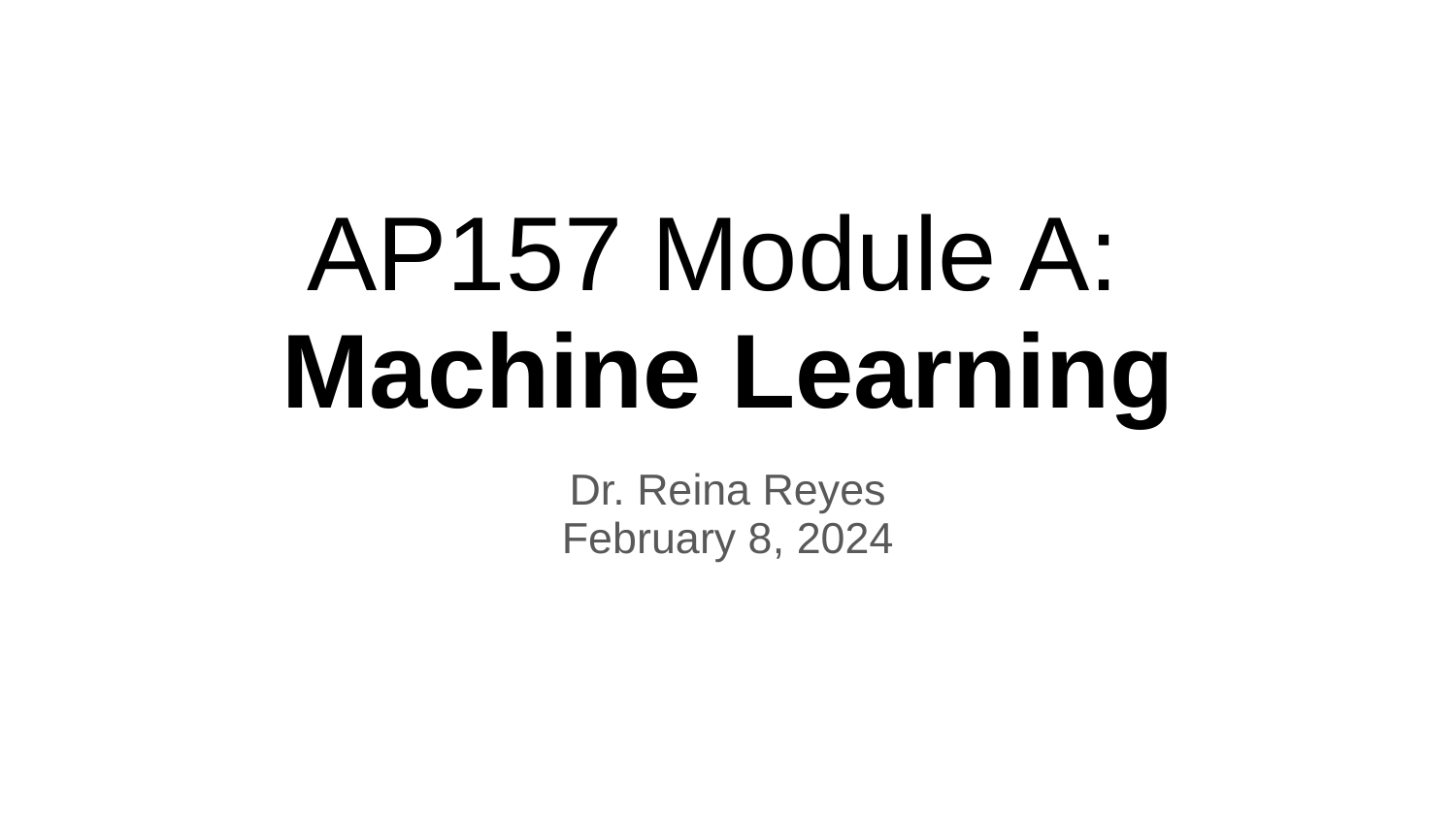

# AP157 Module A: Machine Learning
Dr. Reina Reyes
February 8, 2024